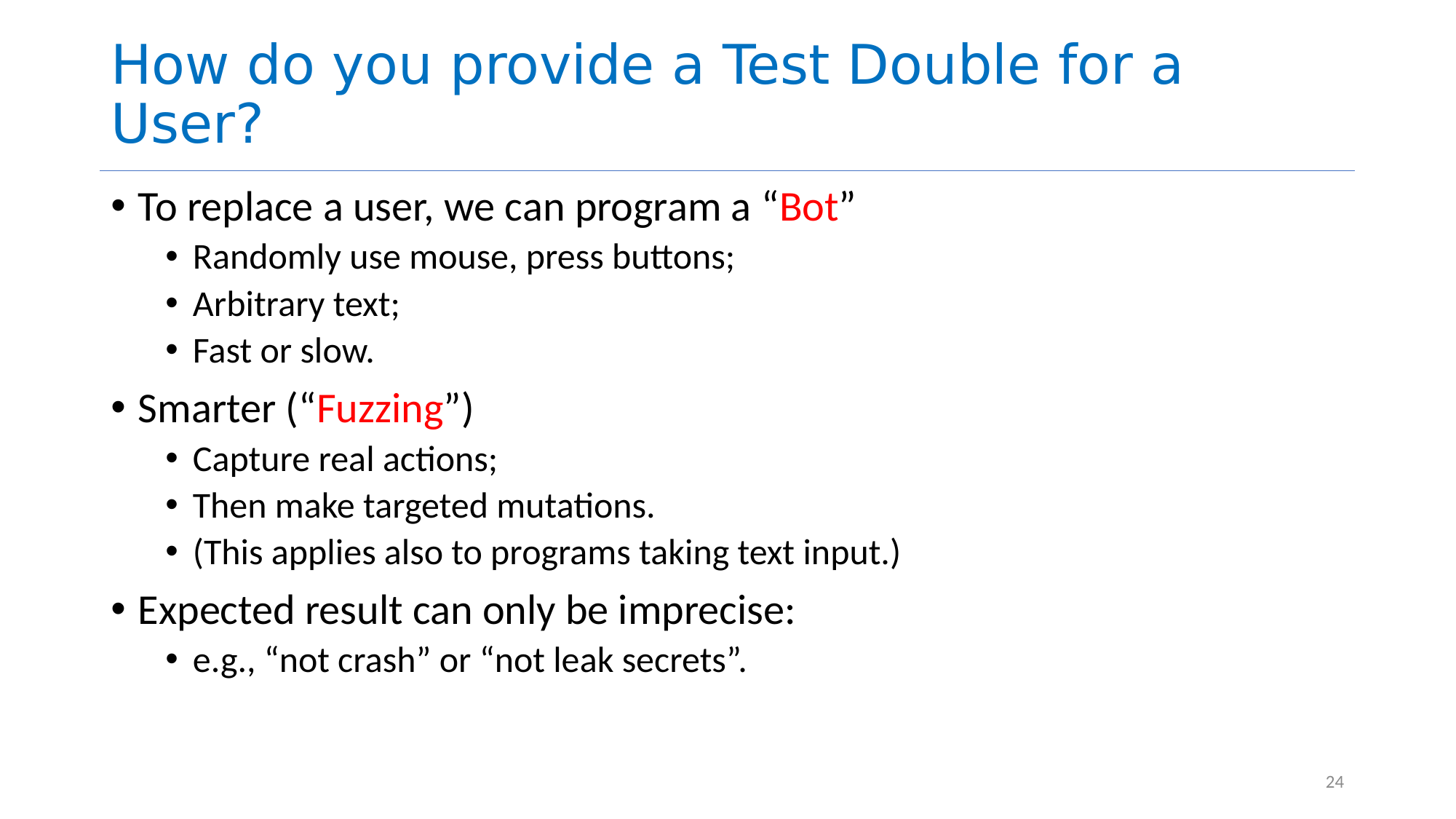

# How do you provide a Test Double for a User?
To replace a user, we can program a “Bot”
Randomly use mouse, press buttons;
Arbitrary text;
Fast or slow.
Smarter (“Fuzzing”)
Capture real actions;
Then make targeted mutations.
(This applies also to programs taking text input.)
Expected result can only be imprecise:
e.g., “not crash” or “not leak secrets”.
24